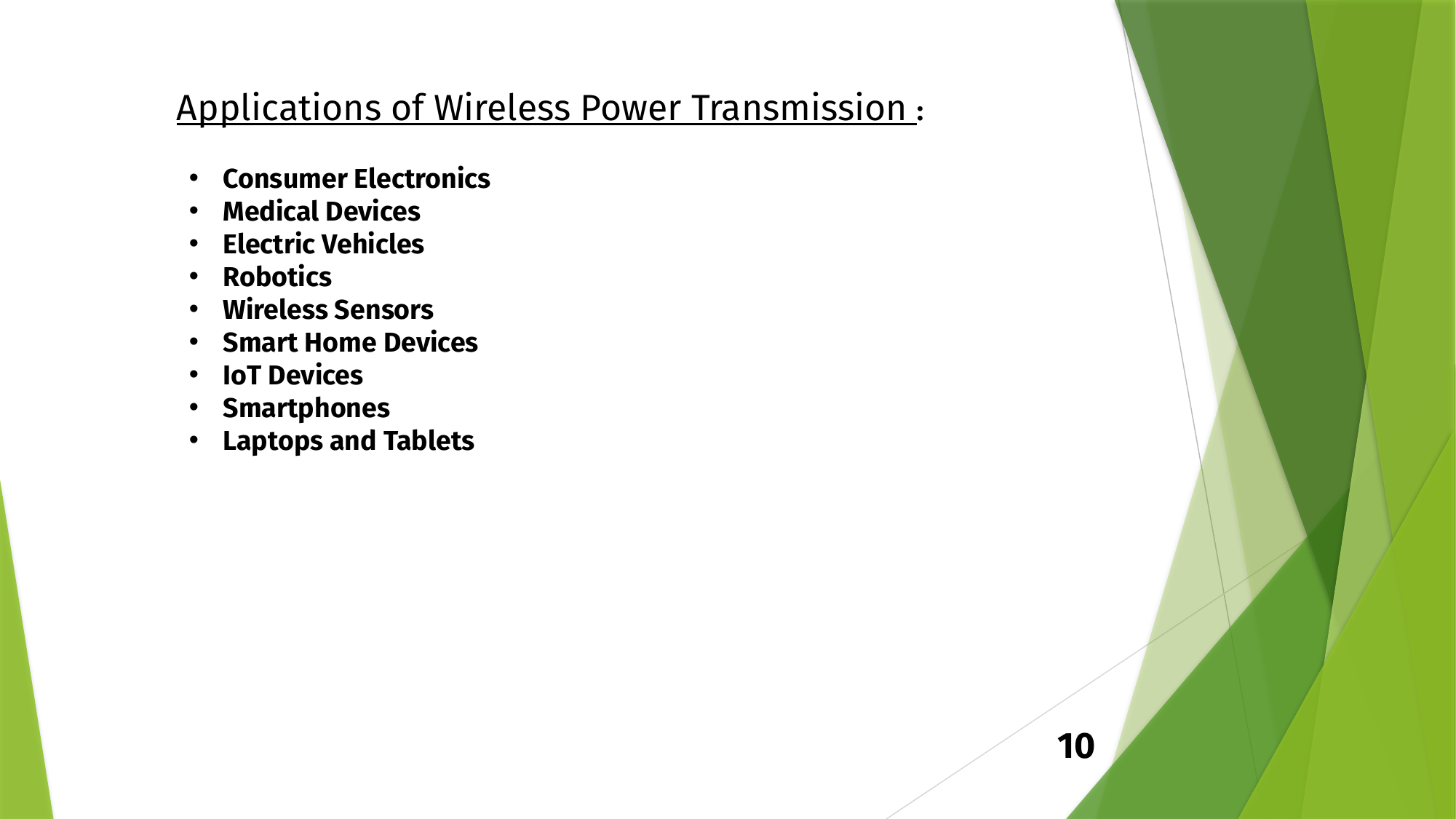

Applications of Wireless Power Transmission :

Consumer Electronics
Medical Devices
Electric Vehicles
Robotics
Wireless Sensors
Smart Home Devices
IoT Devices
Smartphones
Laptops and Tablets
10